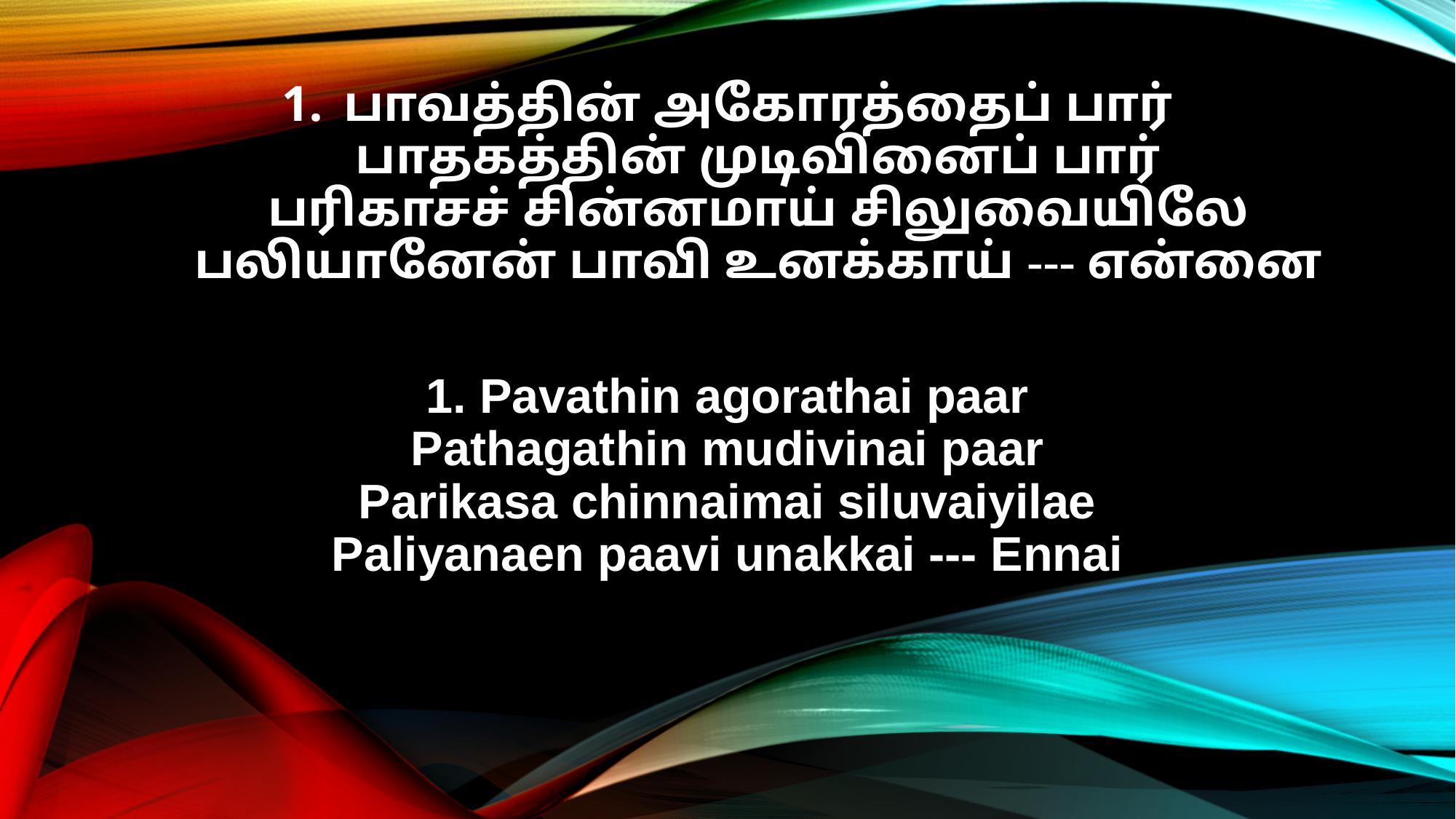

பாவத்தின் அகோரத்தைப் பார்
பாதகத்தின் முடிவினைப் பார்
பரிகாசச் சின்னமாய் சிலுவையிலே
பலியானேன் பாவி உனக்காய் --- என்னை

1. Pavathin agorathai paar
Pathagathin mudivinai paar
Parikasa chinnaimai siluvaiyilae
Paliyanaen paavi unakkai --- Ennai